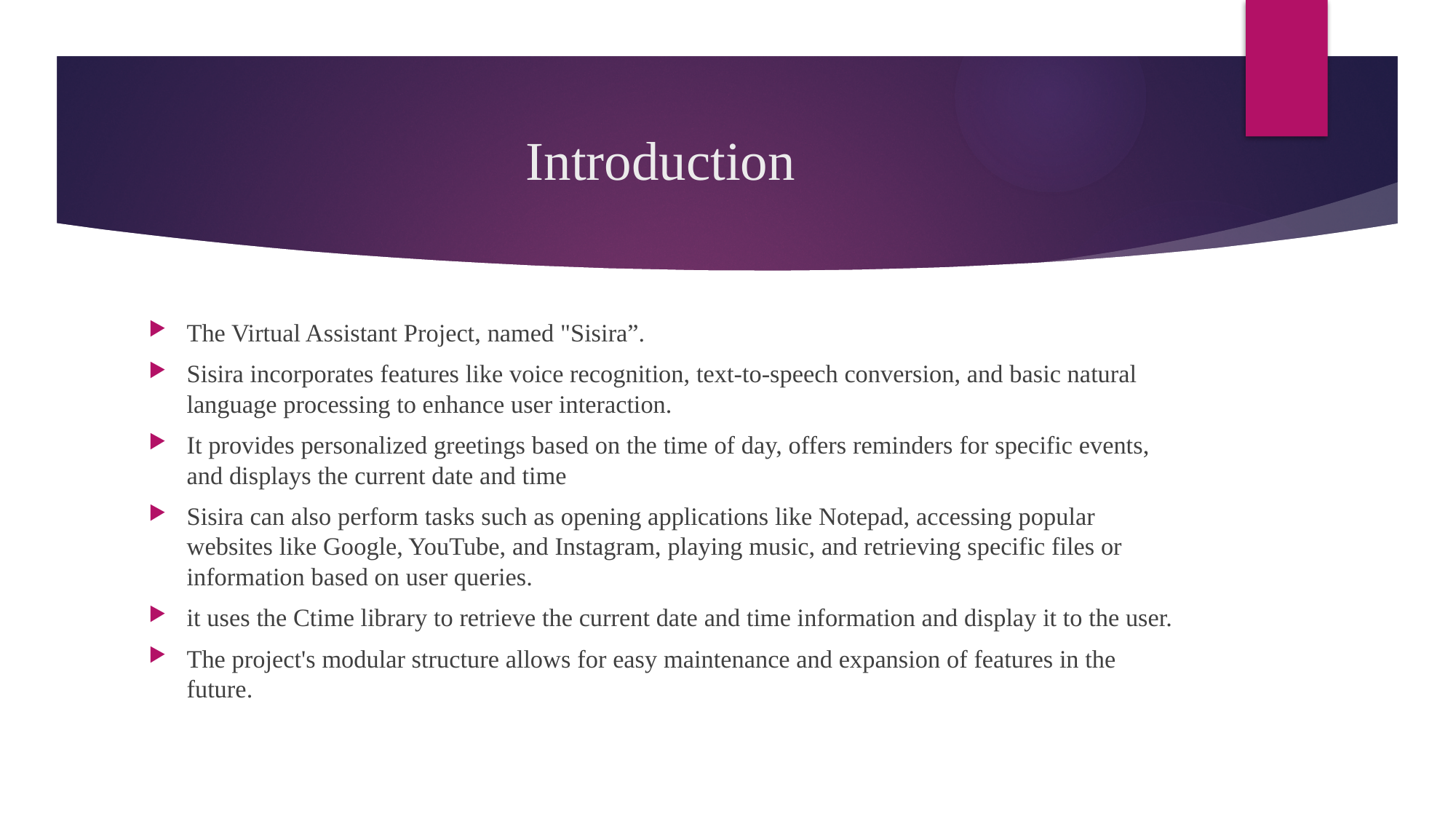

# Introduction
The Virtual Assistant Project, named "Sisira”.
Sisira incorporates features like voice recognition, text-to-speech conversion, and basic natural language processing to enhance user interaction.
It provides personalized greetings based on the time of day, offers reminders for specific events, and displays the current date and time
Sisira can also perform tasks such as opening applications like Notepad, accessing popular websites like Google, YouTube, and Instagram, playing music, and retrieving specific files or information based on user queries.
it uses the Ctime library to retrieve the current date and time information and display it to the user.
The project's modular structure allows for easy maintenance and expansion of features in the future.